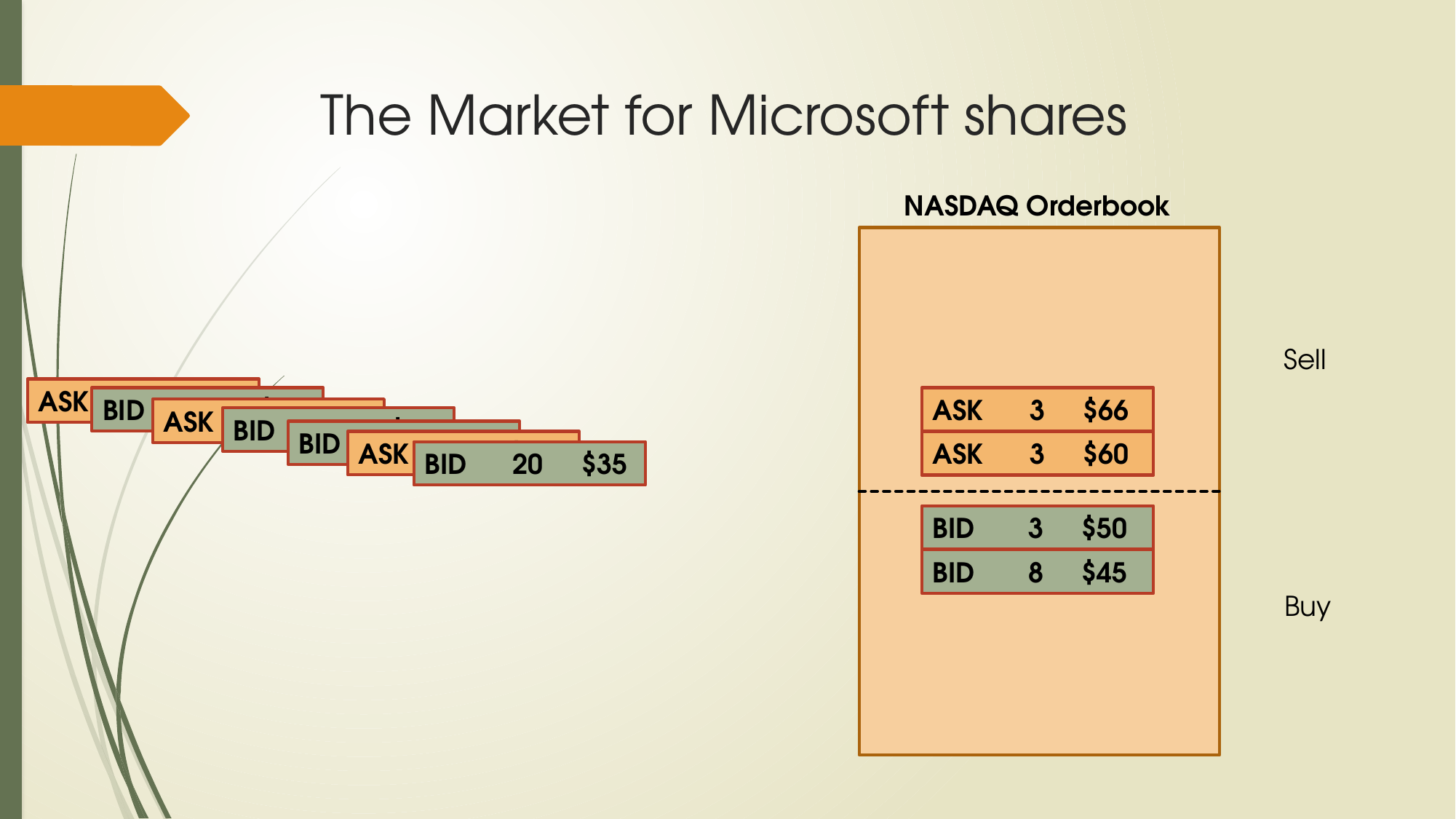

# The Market for Microsoft shares
NASDAQ Orderbook

Sell
Buy
ASK      x     $xx
ASK      3     $66
BID      20     $35
ASK      x     $xx
BID      20     $35
BID      20     $35
ASK      5     $55
ASK      3     $60
ASK      6     $60
BID      20     $35
BID       3     $50
BID       8     $45